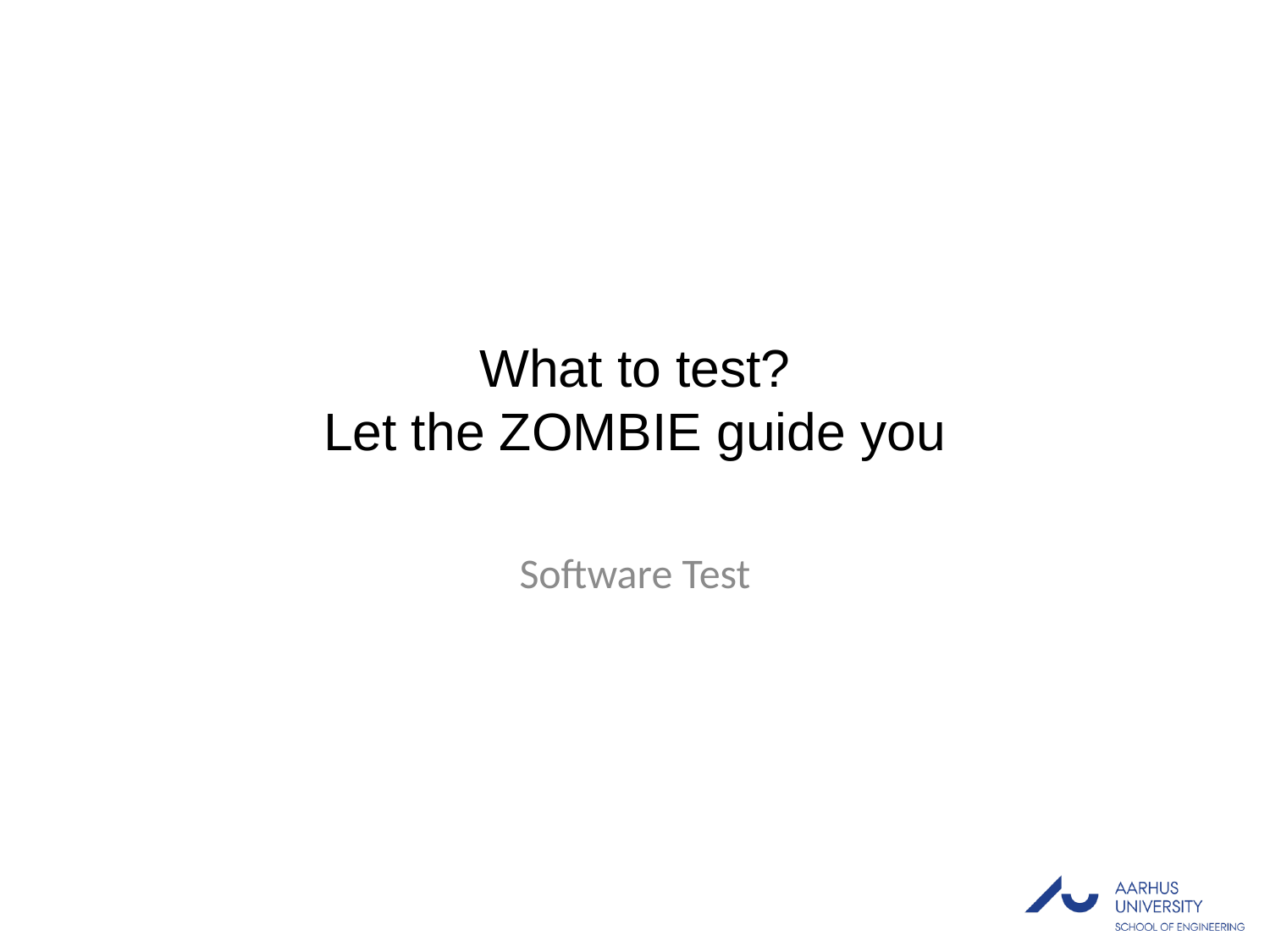

# What to test? Let the ZOMBIE guide you
Software Test